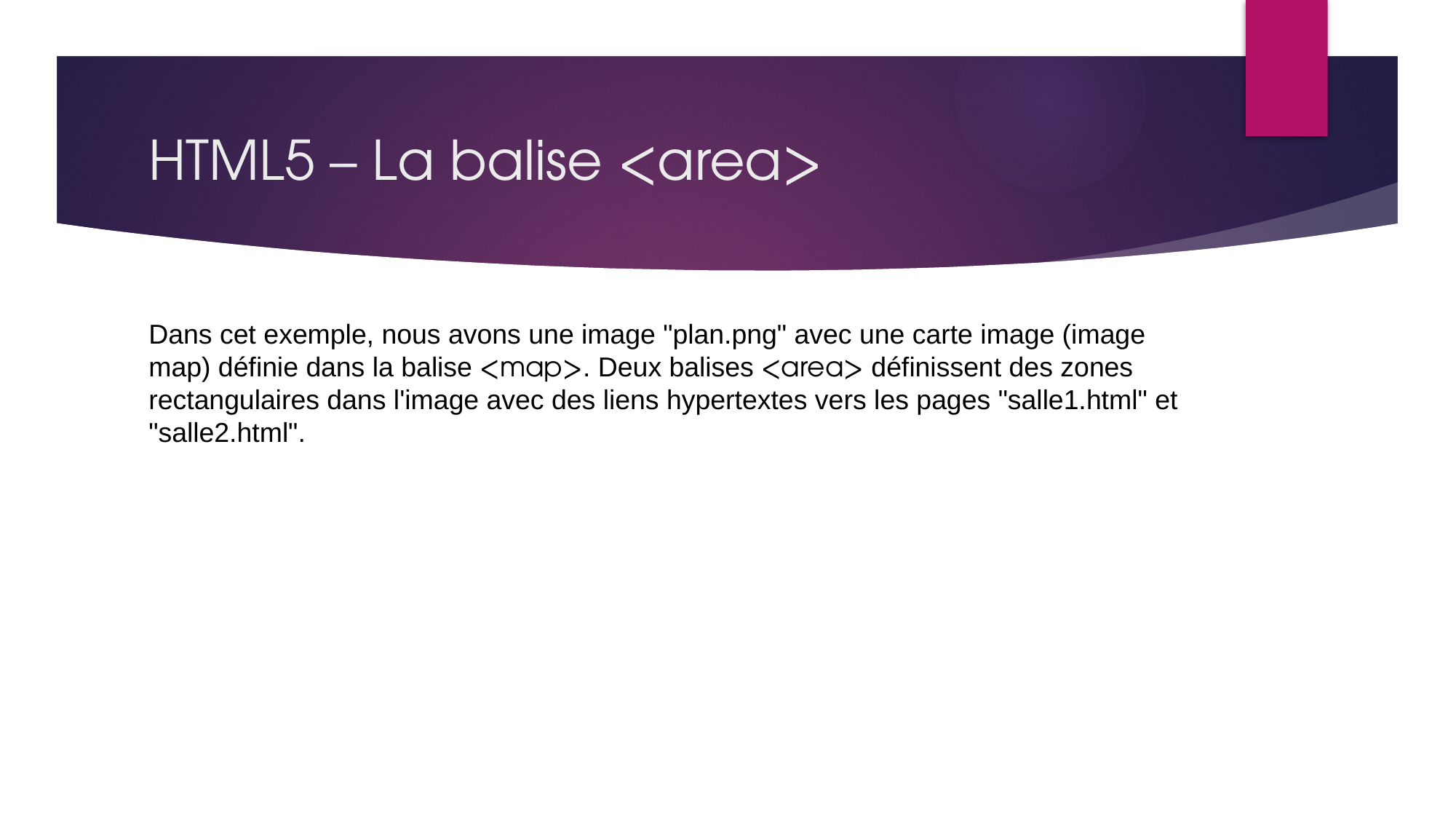

# HTML5 – La balise <area>
Dans cet exemple, nous avons une image "plan.png" avec une carte image (image map) définie dans la balise <map>. Deux balises <area> définissent des zones rectangulaires dans l'image avec des liens hypertextes vers les pages "salle1.html" et "salle2.html".